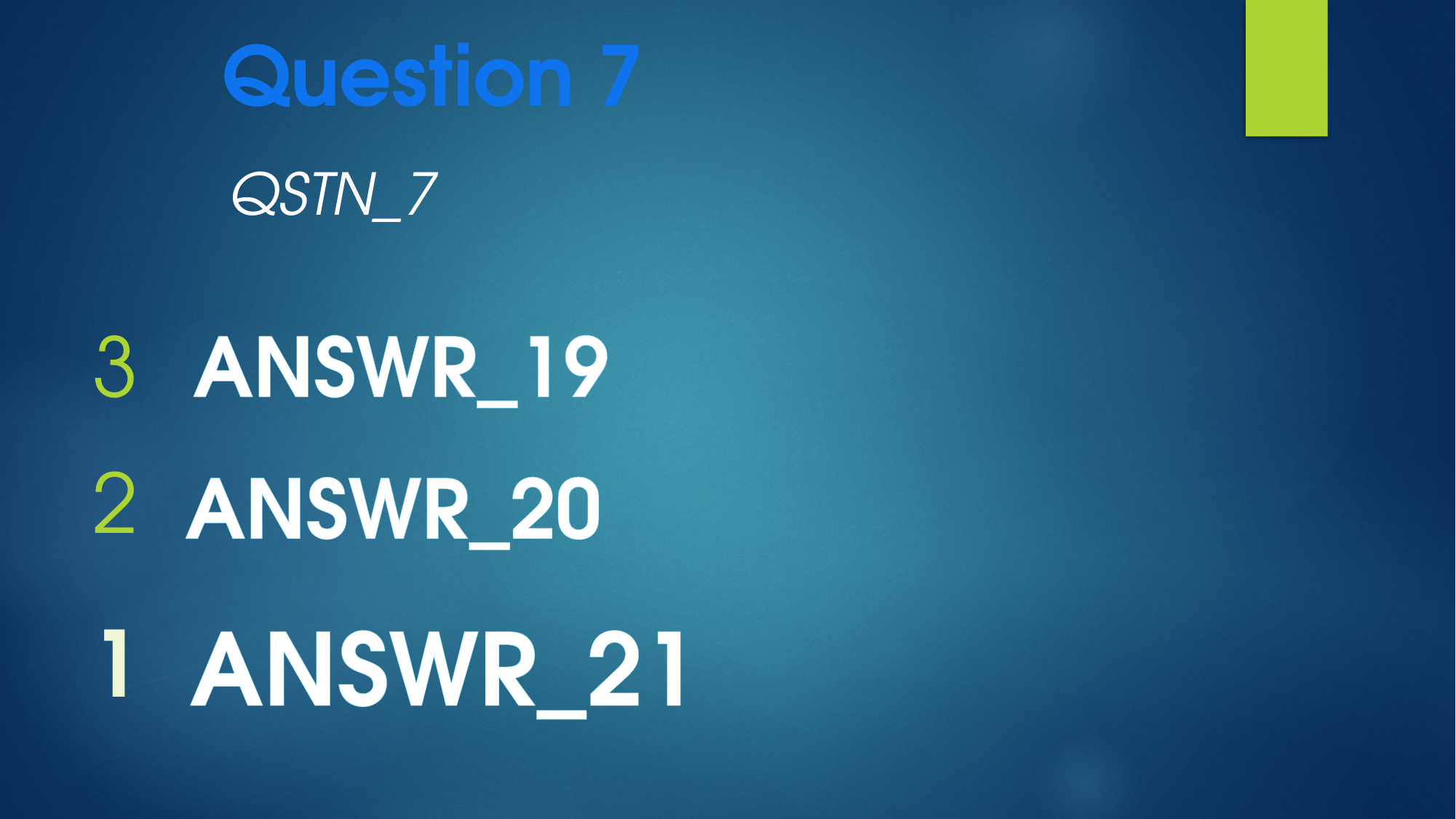

Question 7
QSTN_7
3
ANSWR_19
2
ANSWR_20
ANSWR_21
1